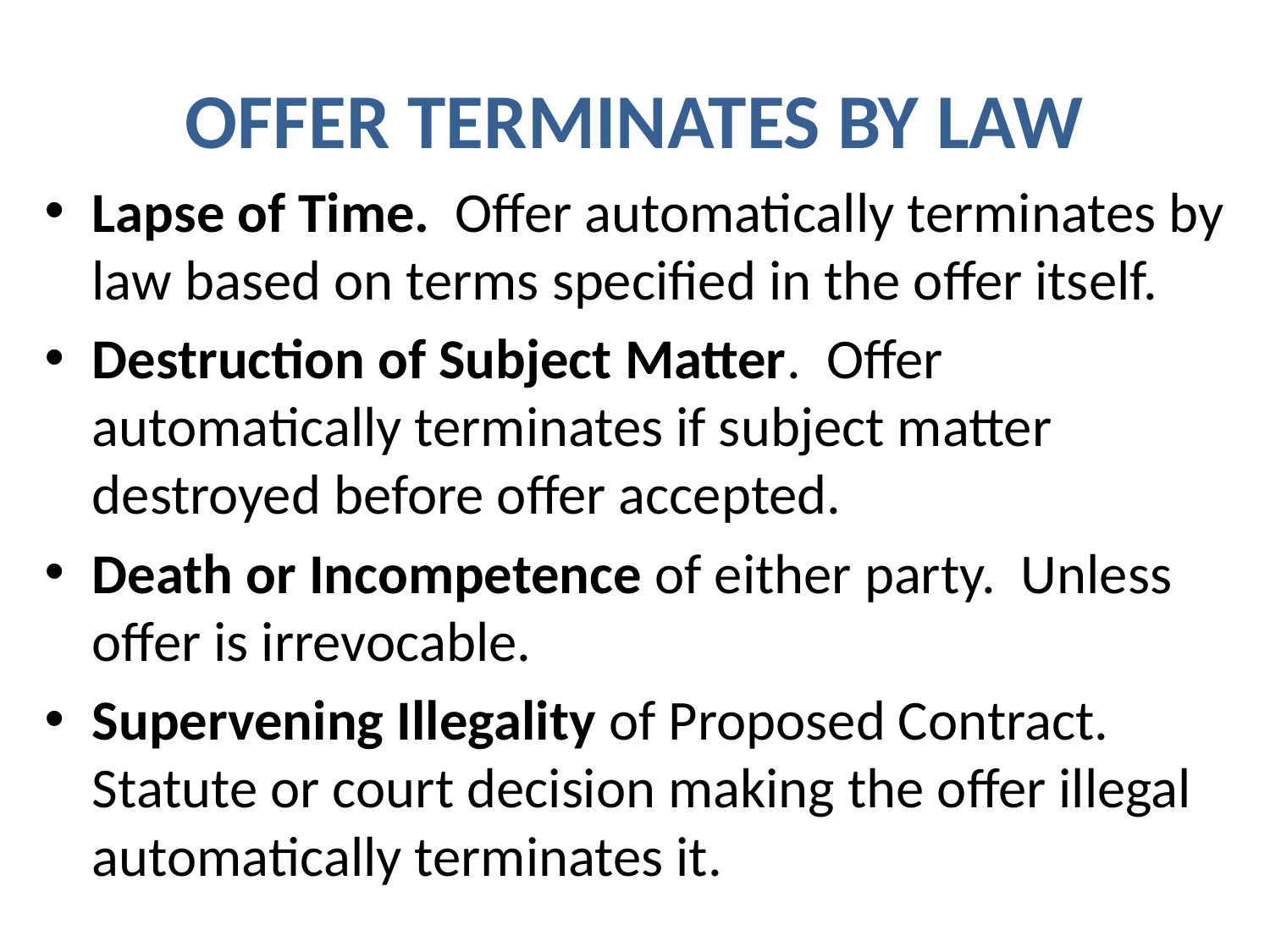

# OFFER TERMINATES BY LAW
Lapse of Time.  Offer automatically terminates by law based on terms specified in the offer itself.
Destruction of Subject Matter.  Offer automatically terminates if subject matter destroyed before offer accepted.
Death or Incompetence of either party.  Unless offer is irrevocable.
Supervening Illegality of Proposed Contract.  Statute or court decision making the offer illegal automatically terminates it.